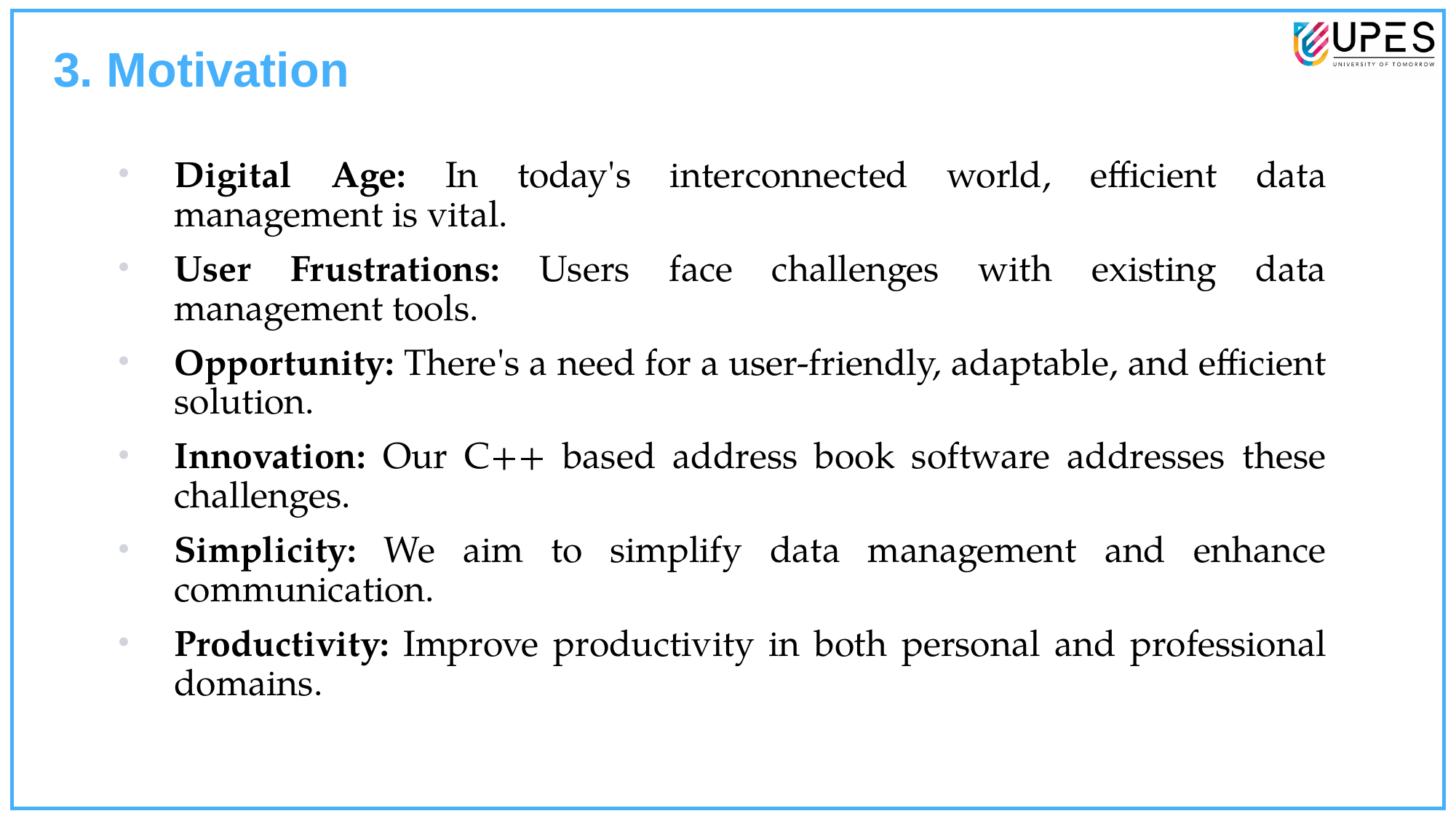

3. Motivation
Digital Age: In today's interconnected world, efficient data management is vital.
User Frustrations: Users face challenges with existing data management tools.
Opportunity: There's a need for a user-friendly, adaptable, and efficient solution.
Innovation: Our C++ based address book software addresses these challenges.
Simplicity: We aim to simplify data management and enhance communication.
Productivity: Improve productivity in both personal and professional domains.